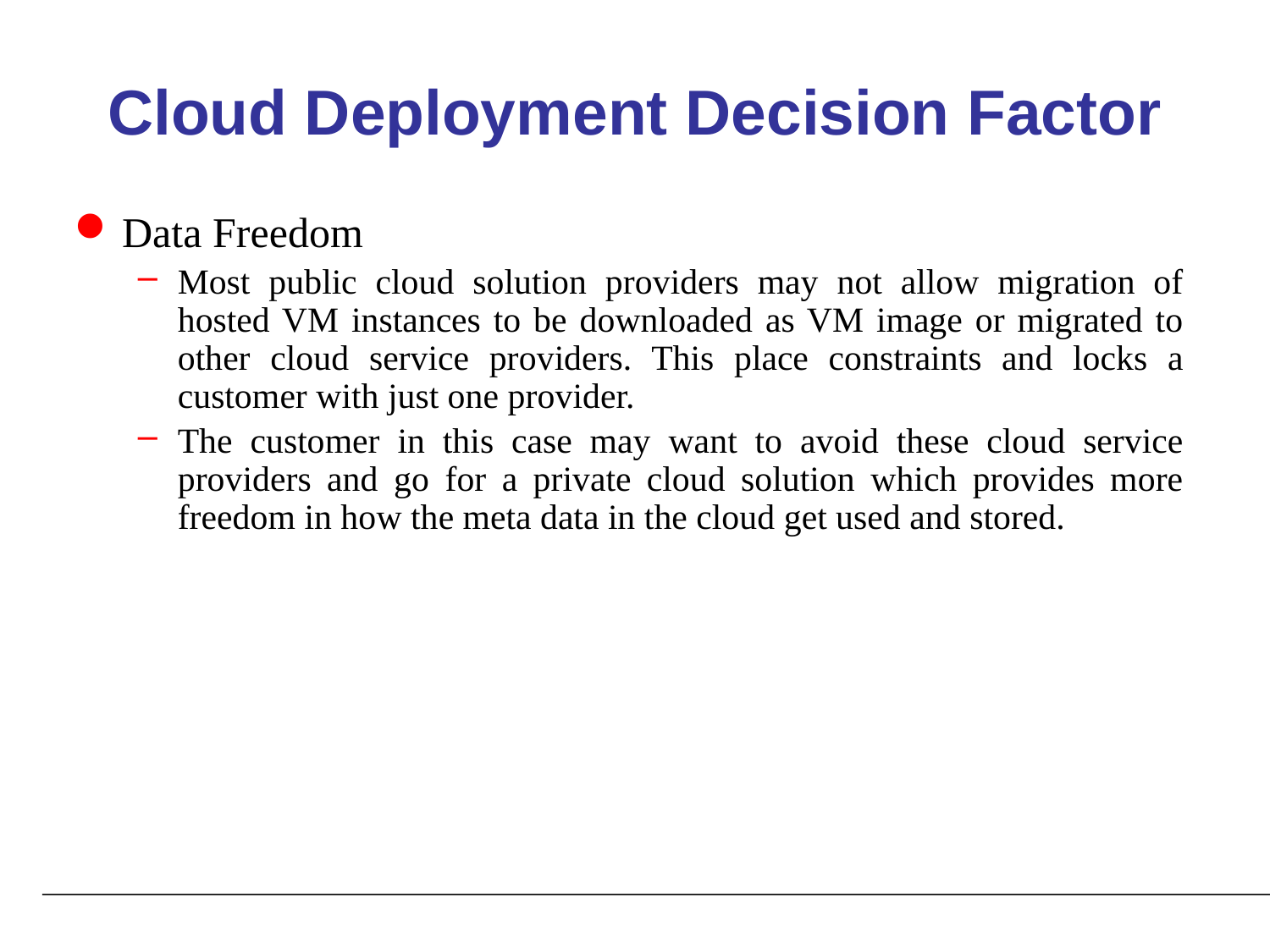

# Cloud Deployment Decision Factor
Data Freedom
Most public cloud solution providers may not allow migration of hosted VM instances to be downloaded as VM image or migrated to other cloud service providers. This place constraints and locks a customer with just one provider.
The customer in this case may want to avoid these cloud service providers and go for a private cloud solution which provides more freedom in how the meta data in the cloud get used and stored.